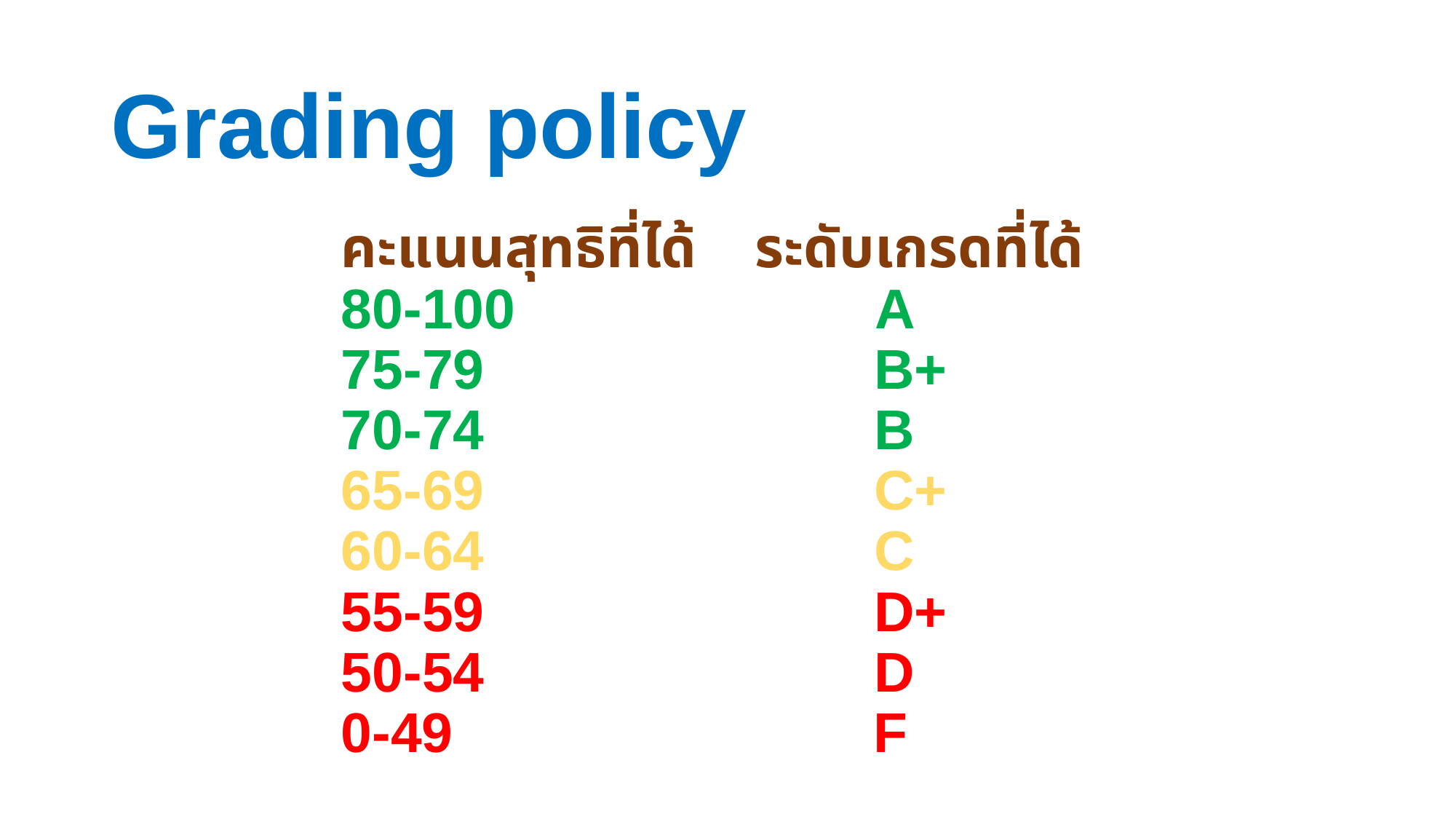

# Grading policy
คะแนนสุทธิที่ได้    ระดับเกรดที่ได้
80-100                       A
75-79                         B+
70-74                         B
65-69                         C+
60-64                         C
55-59                         D+
50-54                         D
0-49                           F